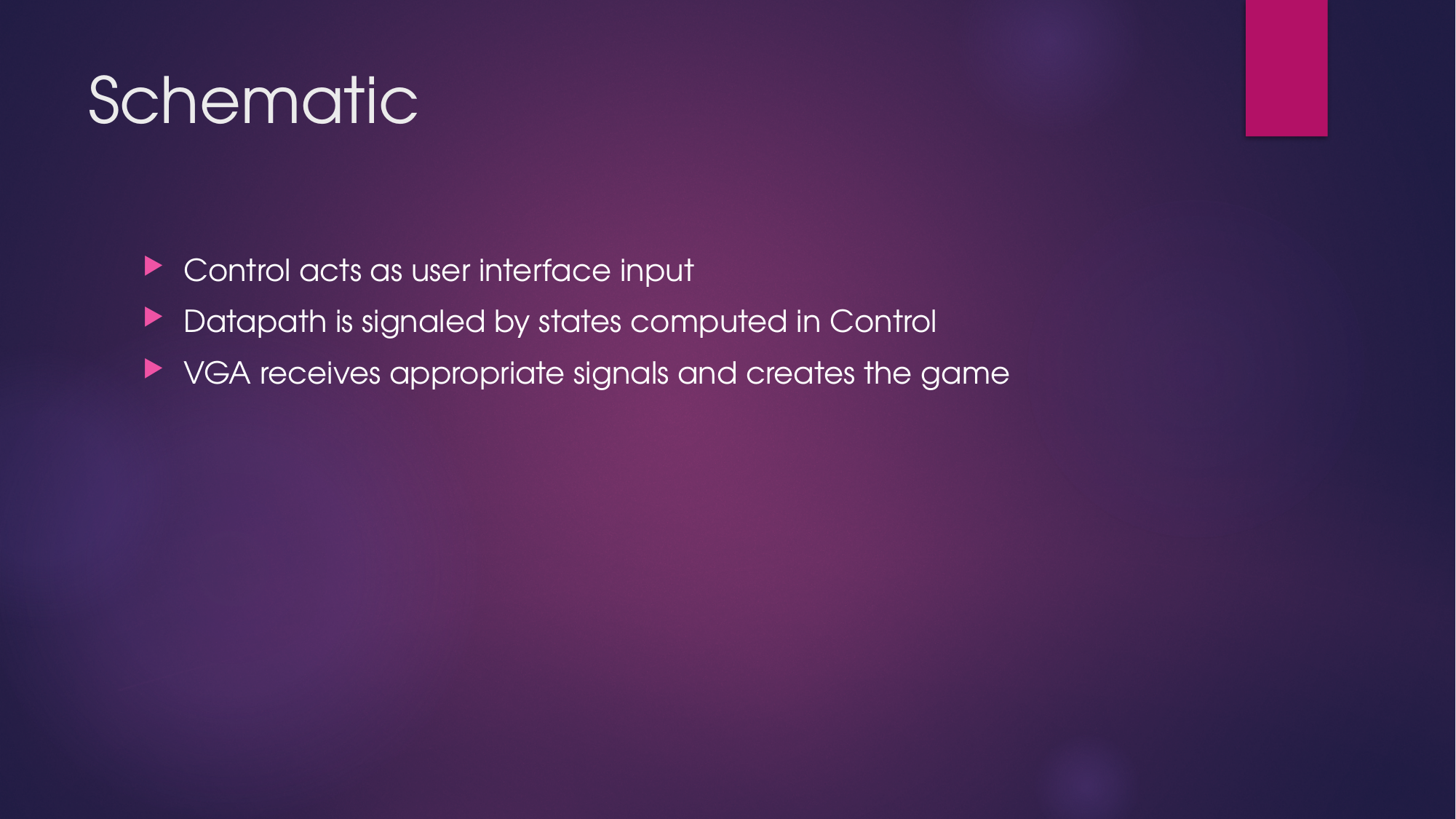

# Schematic
Control acts as user interface input
Datapath is signaled by states computed in Control
VGA receives appropriate signals and creates the game